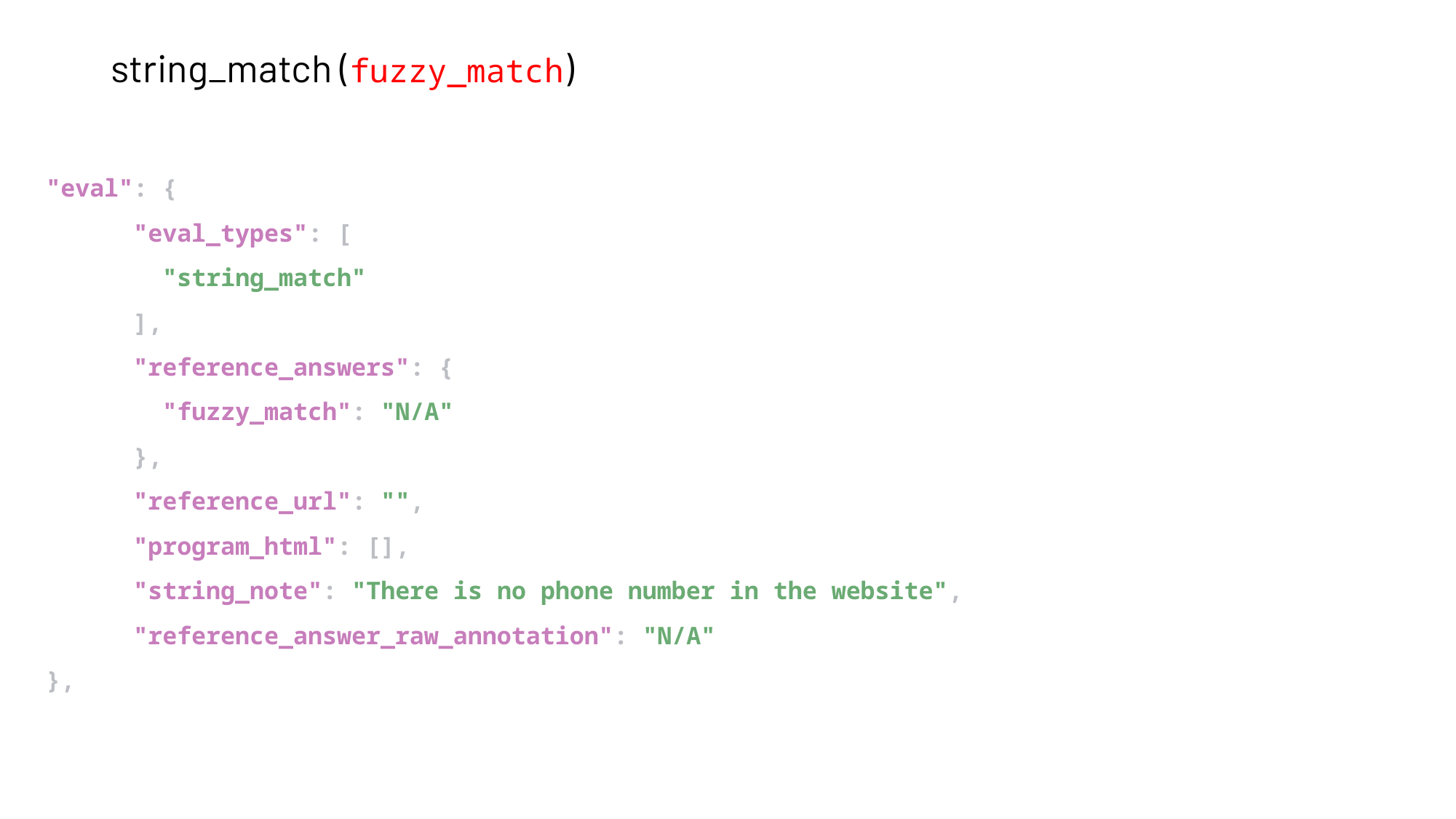

# string_match (fuzzy_match)
"eval": {
      "eval_types": [
        "string_match"
      ],
      "reference_answers": {
        "fuzzy_match": "N/A"
      },
      "reference_url": "",
      "program_html": [],
      "string_note": "There is no phone number in the website",
      "reference_answer_raw_annotation": "N/A"
},